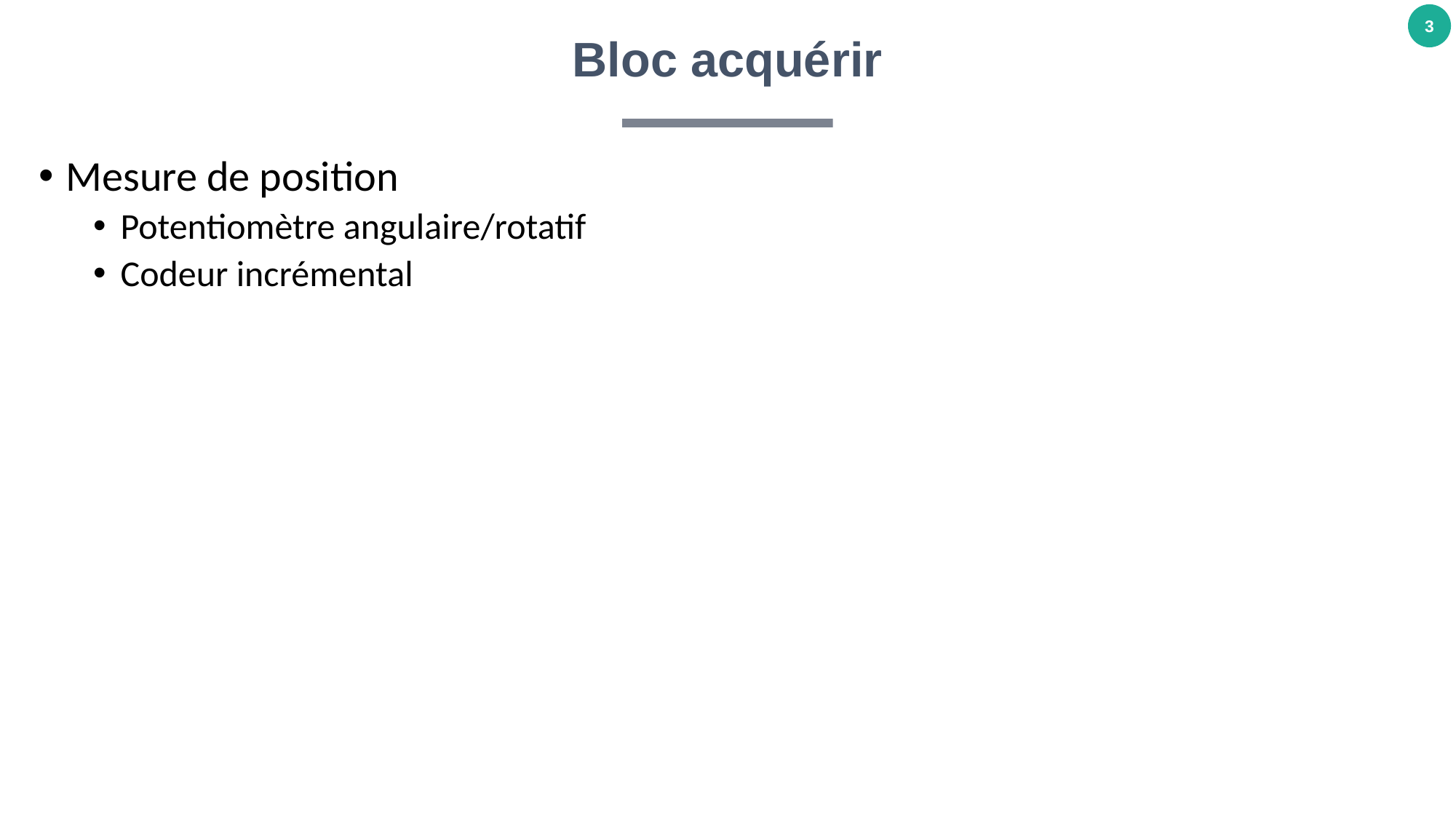

# Bloc acquérir
Mesure de position
Potentiomètre angulaire/rotatif
Codeur incrémental